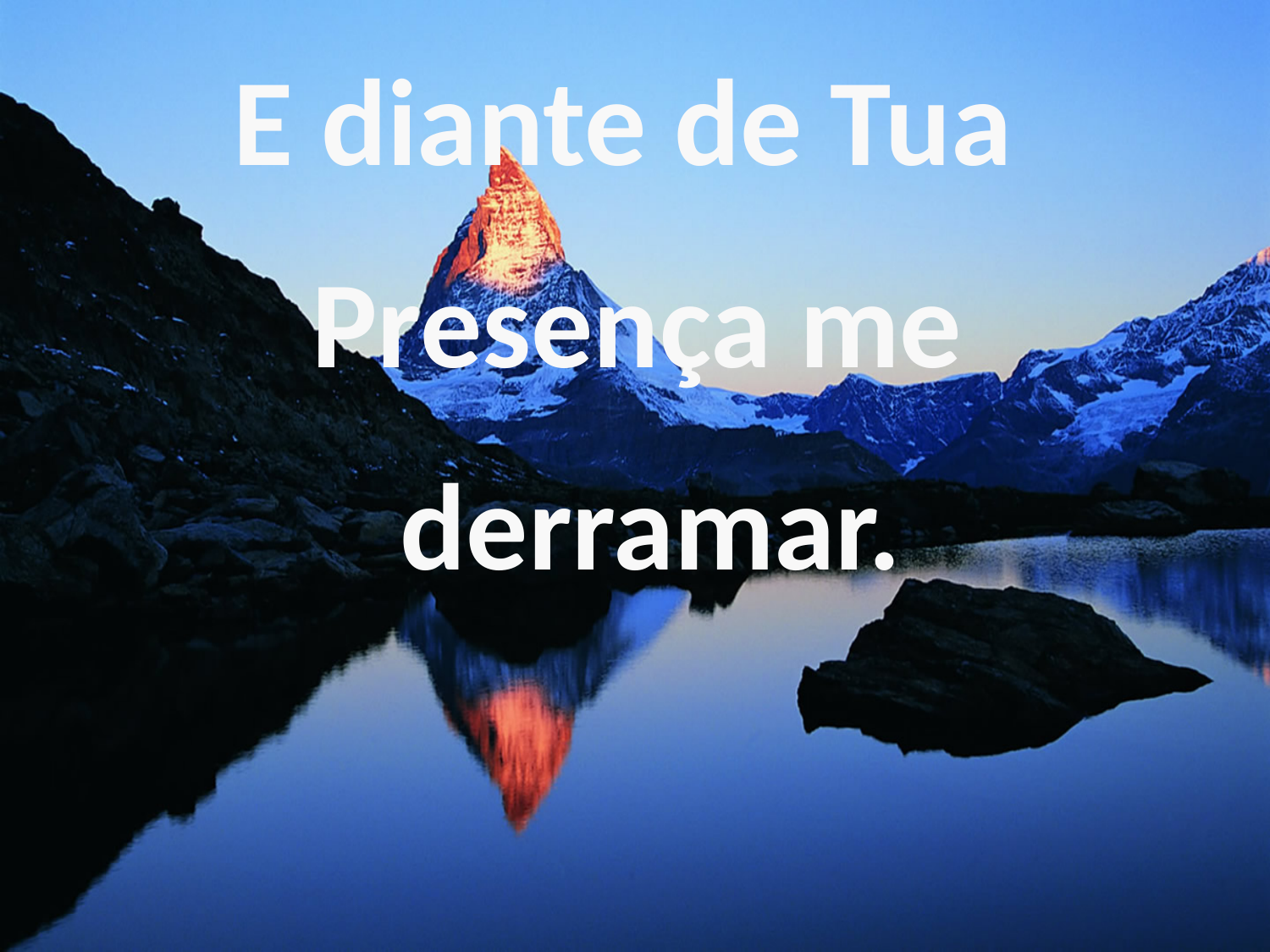

E diante de Tua
Presença me
 derramar.